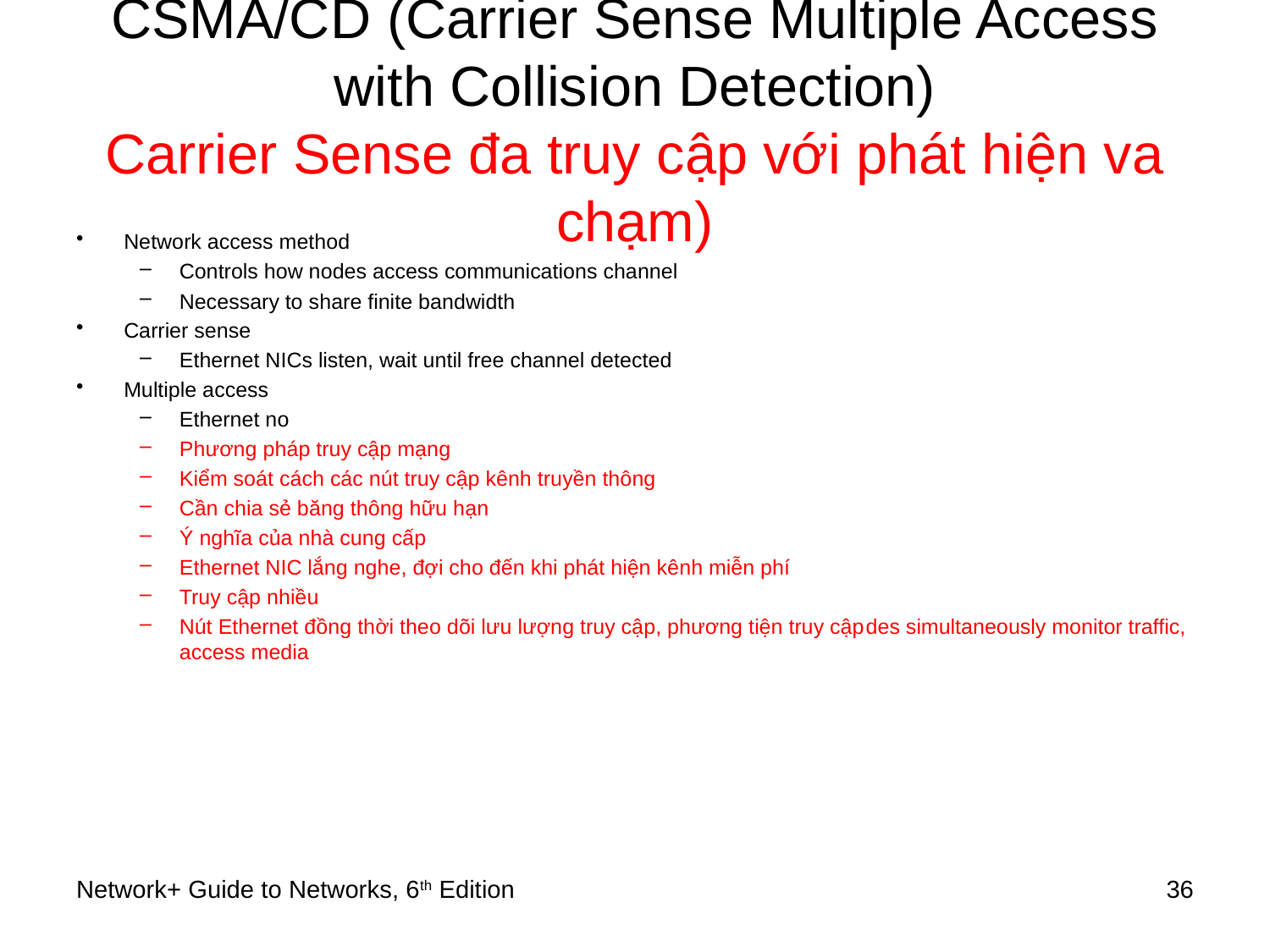

# CSMA/CD (Carrier Sense Multiple Access with Collision Detection) Carrier Sense đa truy cập với phát hiện va chạm)
Network access method
Controls how nodes access communications channel
Necessary to share finite bandwidth
Carrier sense
Ethernet NICs listen, wait until free channel detected
Multiple access
Ethernet no
Phương pháp truy cập mạng
Kiểm soát cách các nút truy cập kênh truyền thông
Cần chia sẻ băng thông hữu hạn
Ý nghĩa của nhà cung cấp
Ethernet NIC lắng nghe, đợi cho đến khi phát hiện kênh miễn phí
Truy cập nhiều
Nút Ethernet đồng thời theo dõi lưu lượng truy cập, phương tiện truy cậpdes simultaneously monitor traffic, access media
Network+ Guide to Networks, 6th Edition
36